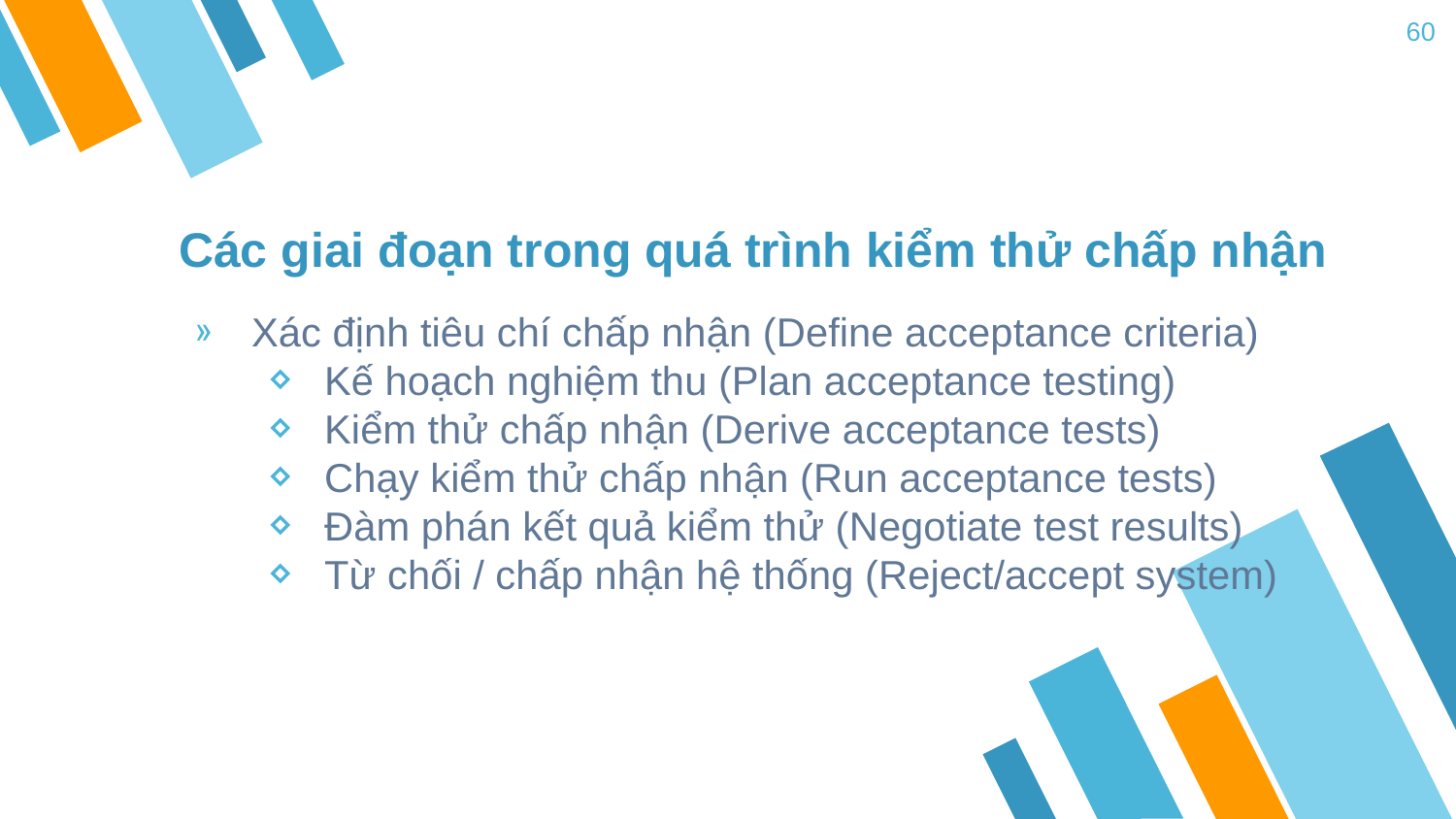

60
# Các giai đoạn trong quá trình kiểm thử chấp nhận
Xác định tiêu chí chấp nhận (Define acceptance criteria)
Kế hoạch nghiệm thu (Plan acceptance testing)
Kiểm thử chấp nhận (Derive acceptance tests)
Chạy kiểm thử chấp nhận (Run acceptance tests)
Đàm phán kết quả kiểm thử (Negotiate test results)
Từ chối / chấp nhận hệ thống (Reject/accept system)